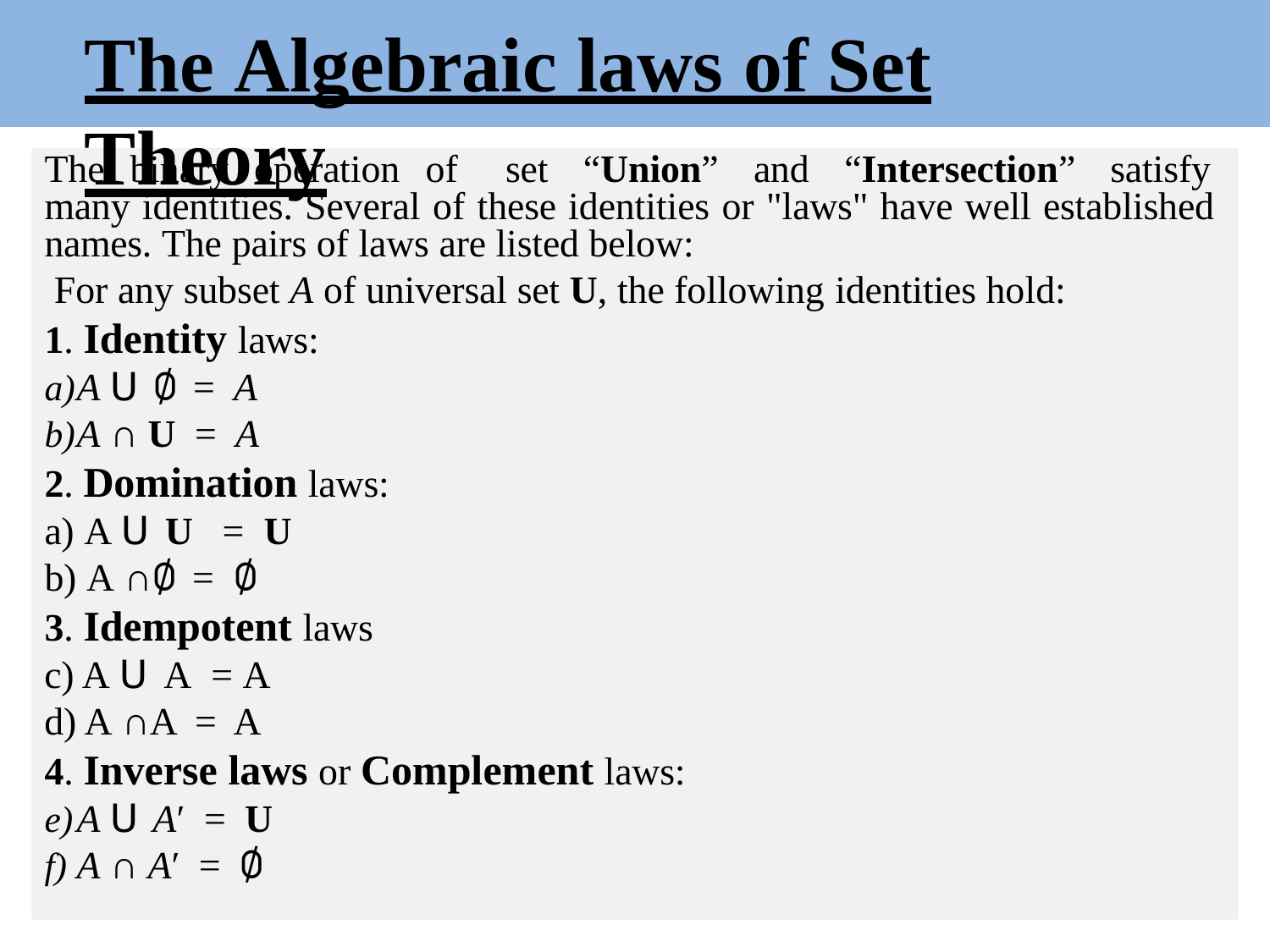

# The Algebraic laws of Set Theory
The binary operation of   set “Union” and “Intersection” satisfy  many identities. Several of these identities or "laws" have well established  names. The pairs of laws are listed below:
For any subset A of universal set U, the following identities hold:
1. Identity laws:
A 𝖴 ∅ = A
A ∩ U = A
2. Domination laws:
a) A 𝖴 U	=	U
b) A ∩∅ = ∅
3. Idempotent laws
A 𝖴 A  = A
A ∩A = A
4. Inverse laws or Complement laws:
A 𝖴 A′ = U
A ∩ A′ = ∅